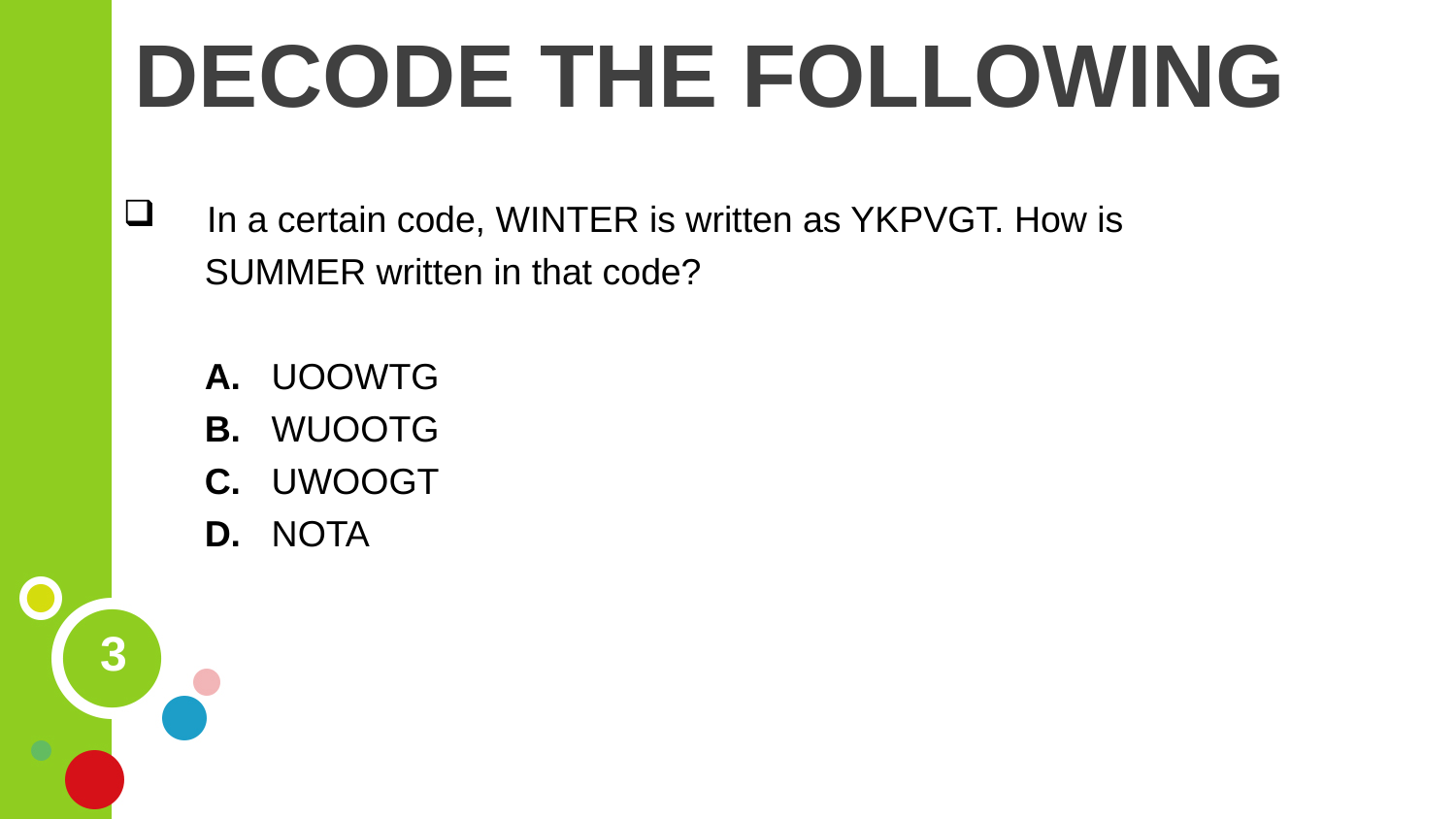

# DECODE THE FOLLOWING
     In a certain code, WINTER is written as YKPVGT. How is
        SUMMER written in that code?

        A.   UOOWTG
        B.   WUOOTG
        C.   UWOOGT
        D.   NOTA
3